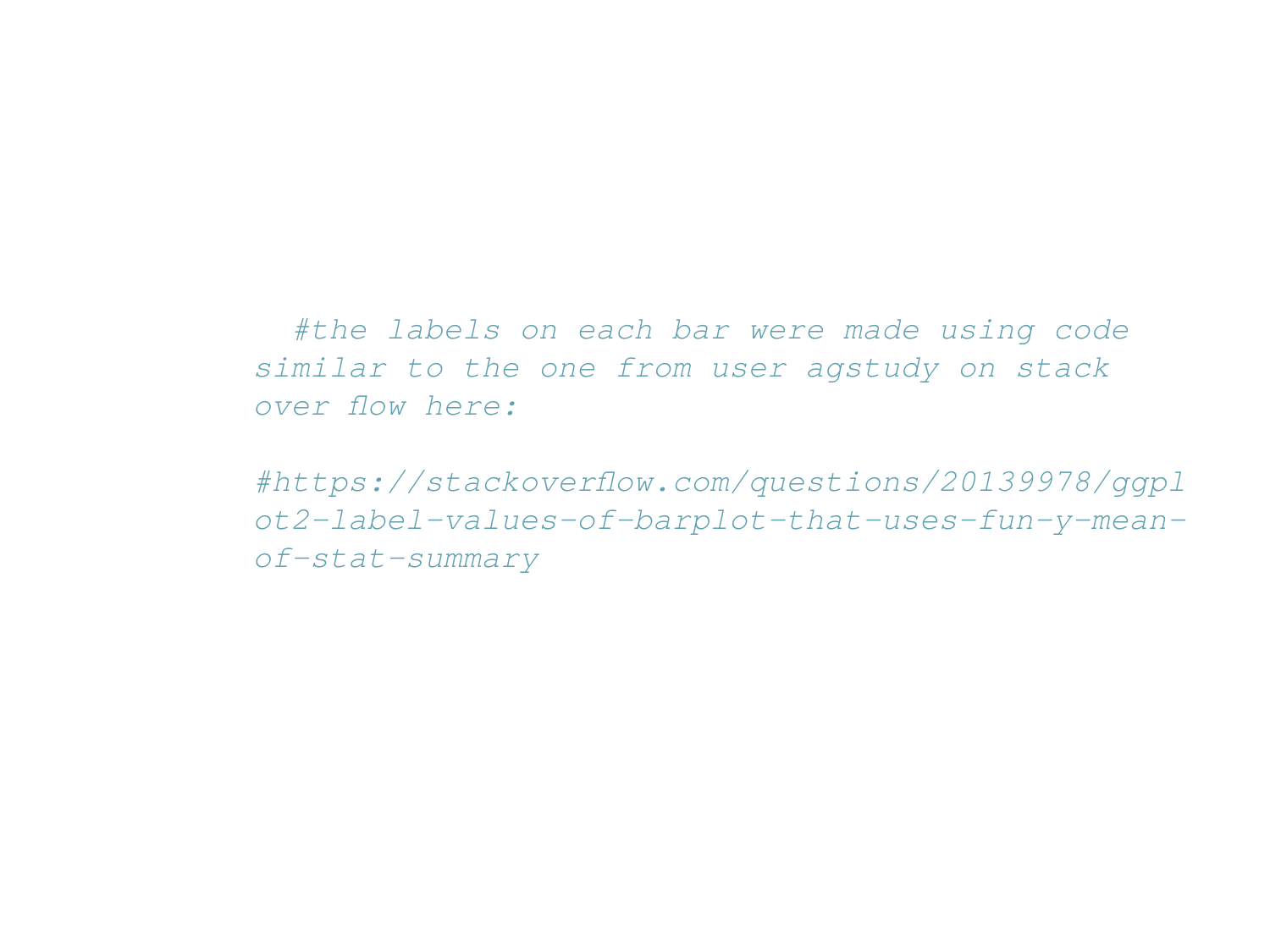

#the labels on each bar were made using code similar to the one from user agstudy on stack over flow here:
  #https://stackoverflow.com/questions/20139978/ggplot2-label-values-of-barplot-that-uses-fun-y-mean-of-stat-summary